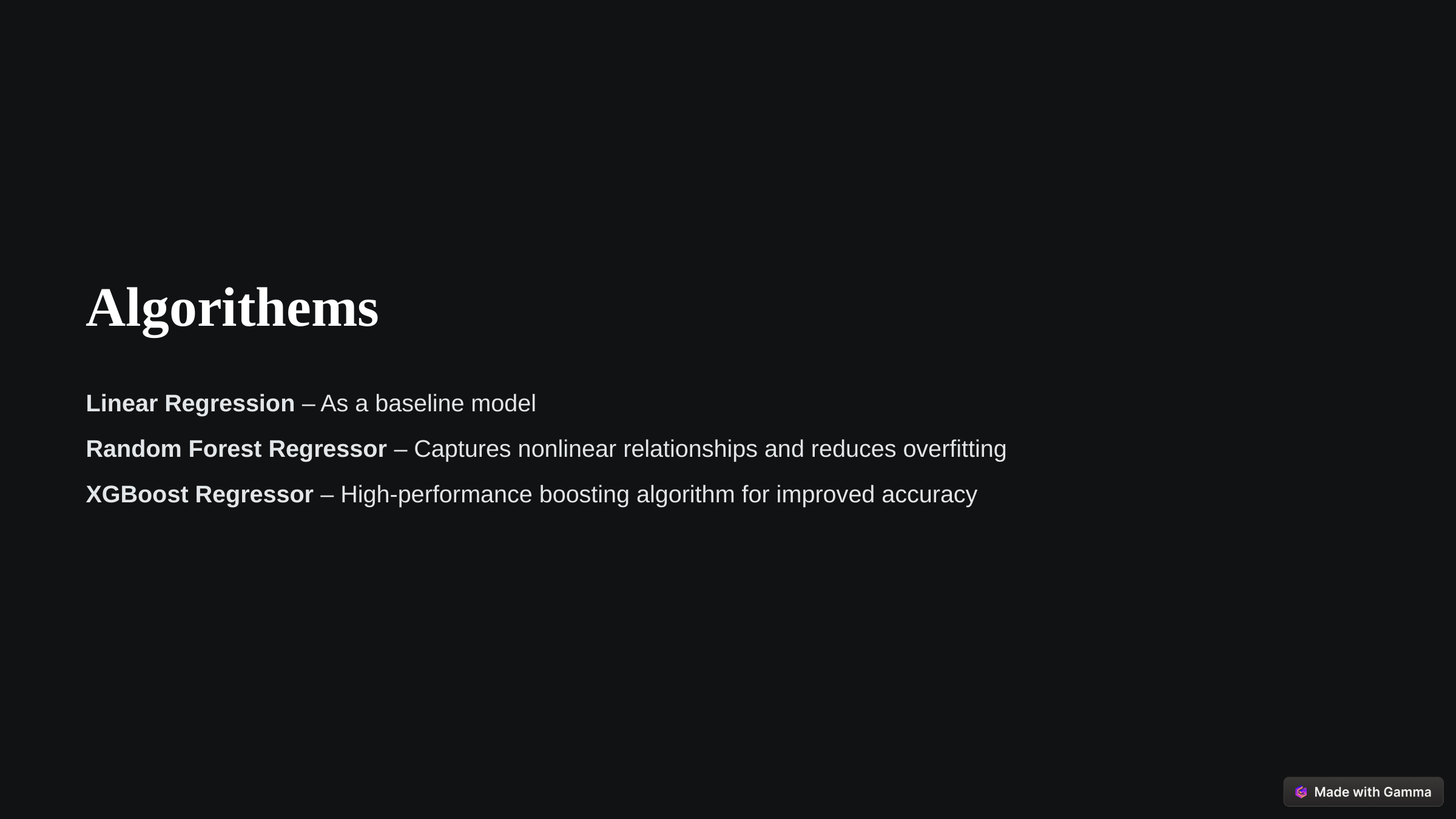

Algorithems
Linear Regression – As a baseline model
Random Forest Regressor – Captures nonlinear relationships and reduces overfitting
XGBoost Regressor – High-performance boosting algorithm for improved accuracy